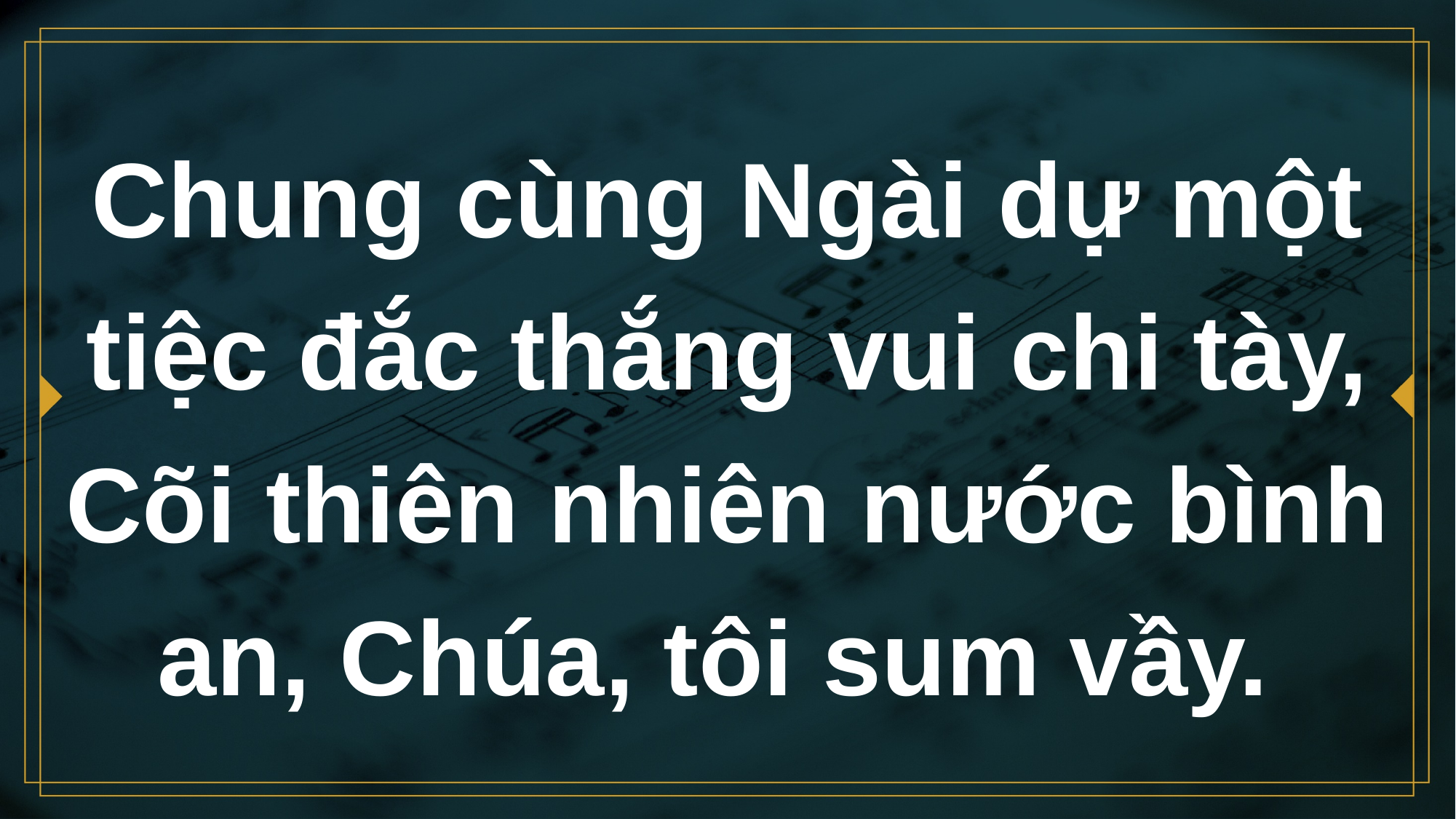

# Chung cùng Ngài dự một tiệc đắc thắng vui chi tày, Cõi thiên nhiên nước bình an, Chúa, tôi sum vầy.